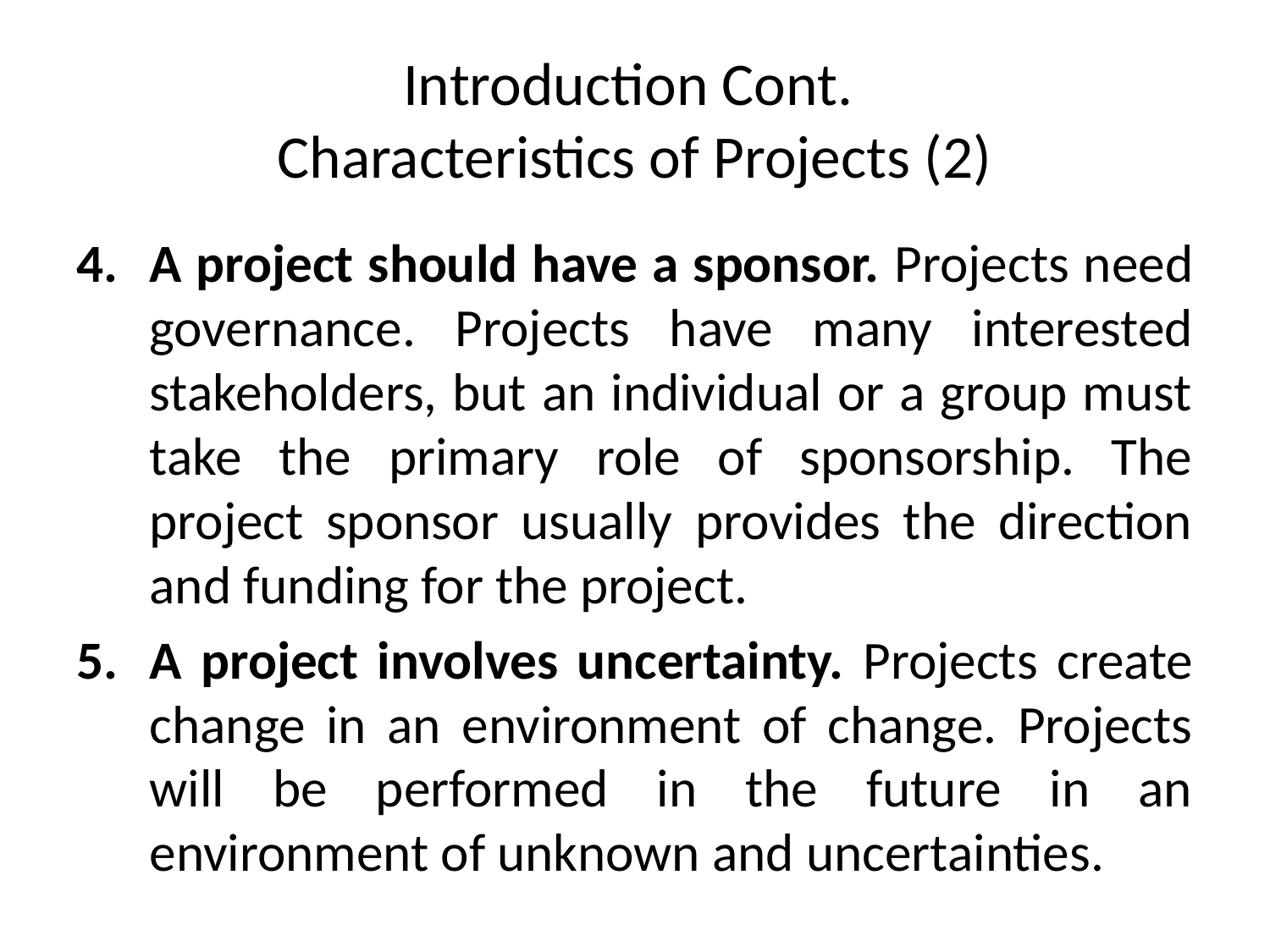

# Introduction Cont. Characteristics of Projects (2)
A project should have a sponsor. Projects need governance. Projects have many interested stakeholders, but an individual or a group must take the primary role of sponsorship. The project sponsor usually provides the direction and funding for the project.
A project involves uncertainty. Projects create change in an environment of change. Projects will be performed in the future in an environment of unknown and uncertainties.